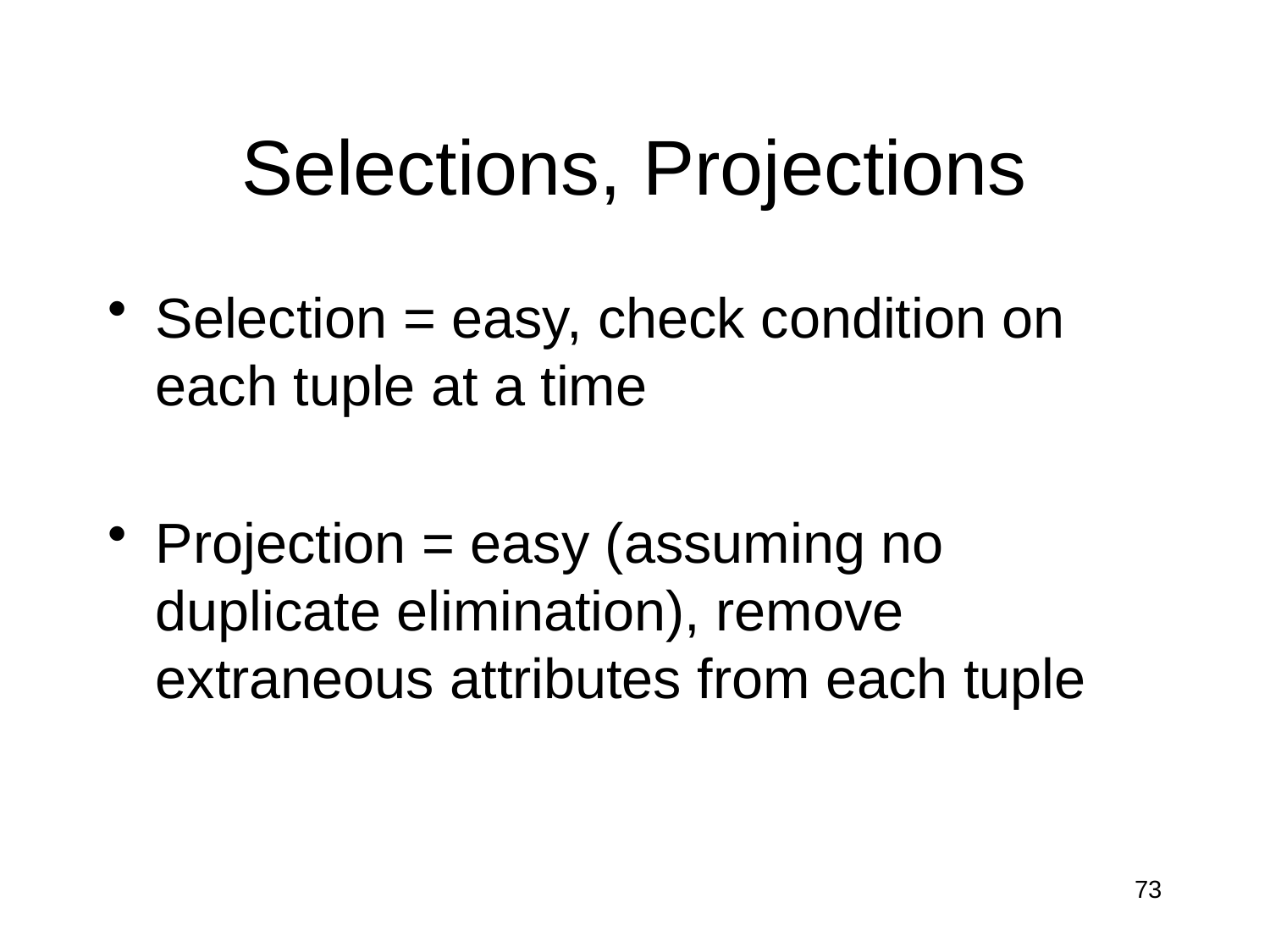

# Selections, Projections
Selection = easy, check condition on each tuple at a time

Projection = easy (assuming no duplicate elimination), remove extraneous attributes from each tuple

73